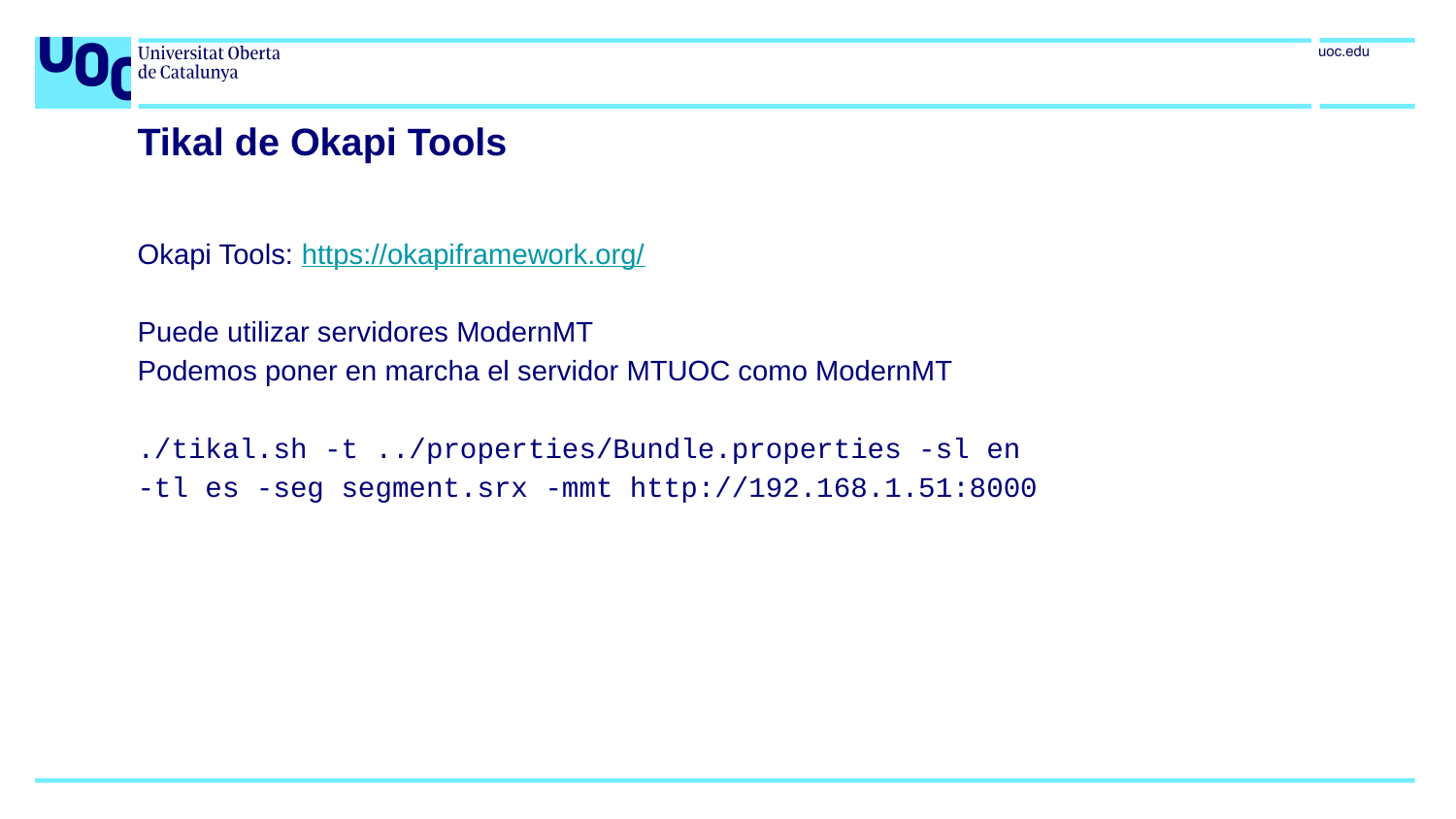

# Tikal de Okapi Tools
Okapi Tools: https://okapiframework.org/

Puede utilizar servidores ModernMT
Podemos poner en marcha el servidor MTUOC como ModernMT

./tikal.sh -t ../properties/Bundle.properties -sl en
-tl es -seg segment.srx -mmt http://192.168.1.51:8000